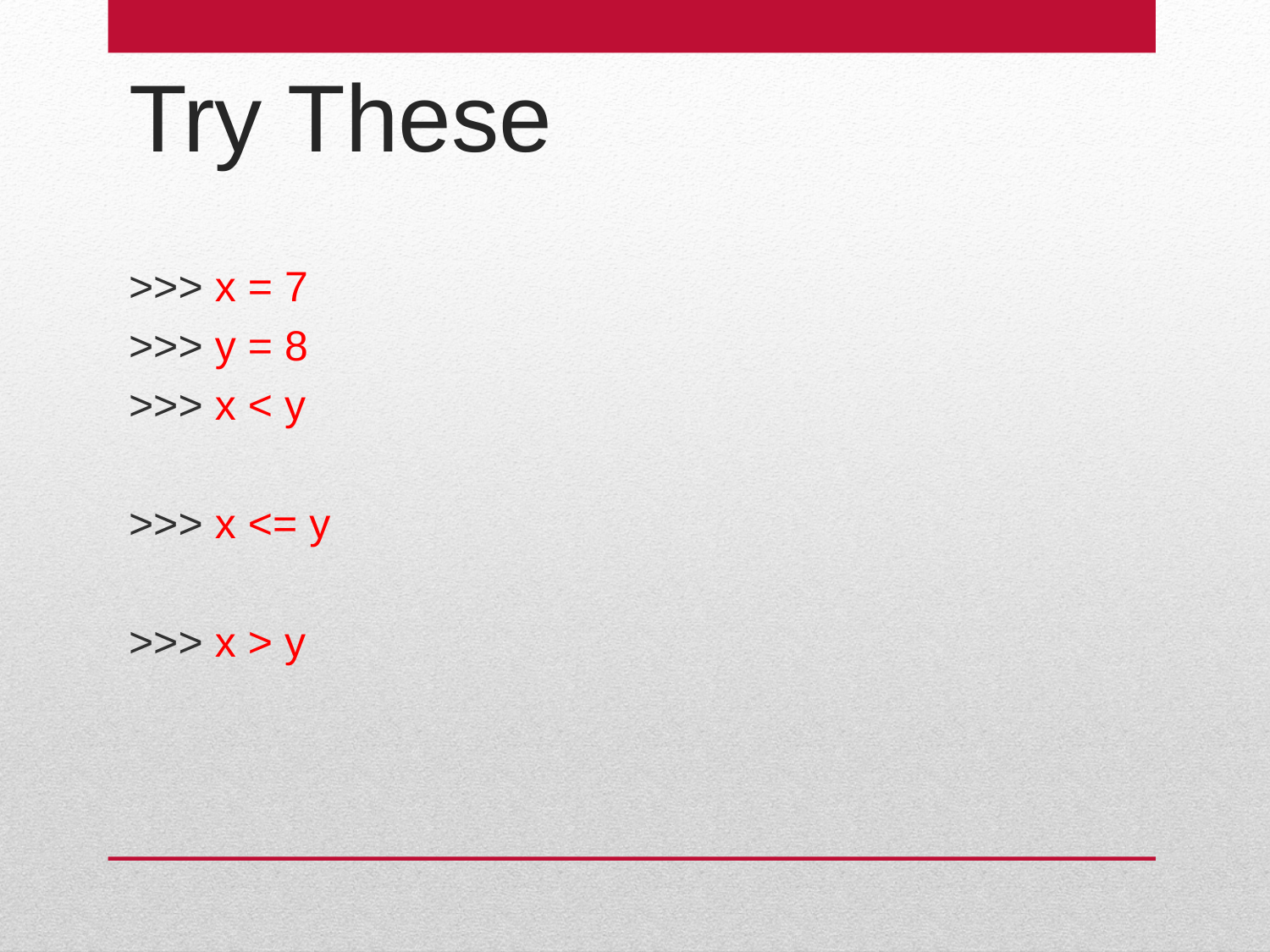

Try These
>>> x = 7
>>> y = 8
>>> x < y

>>> x <= y

>>> x > y